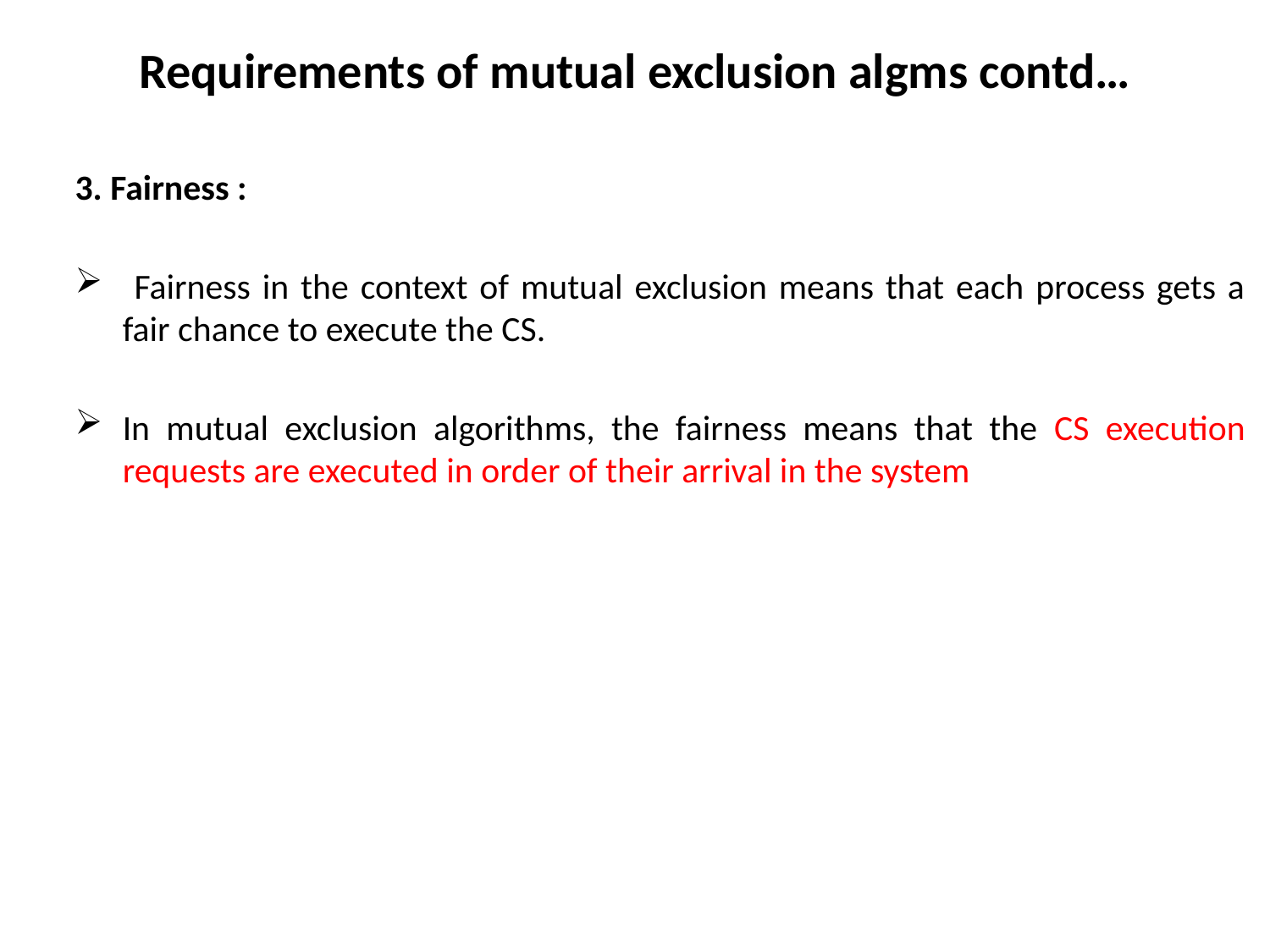

# Requirements of mutual exclusion algms contd…
3. Fairness :

 Fairness in the context of mutual exclusion means that each process gets a fair chance to execute the CS.

In mutual exclusion algorithms, the fairness means that the CS execution requests are executed in order of their arrival in the system